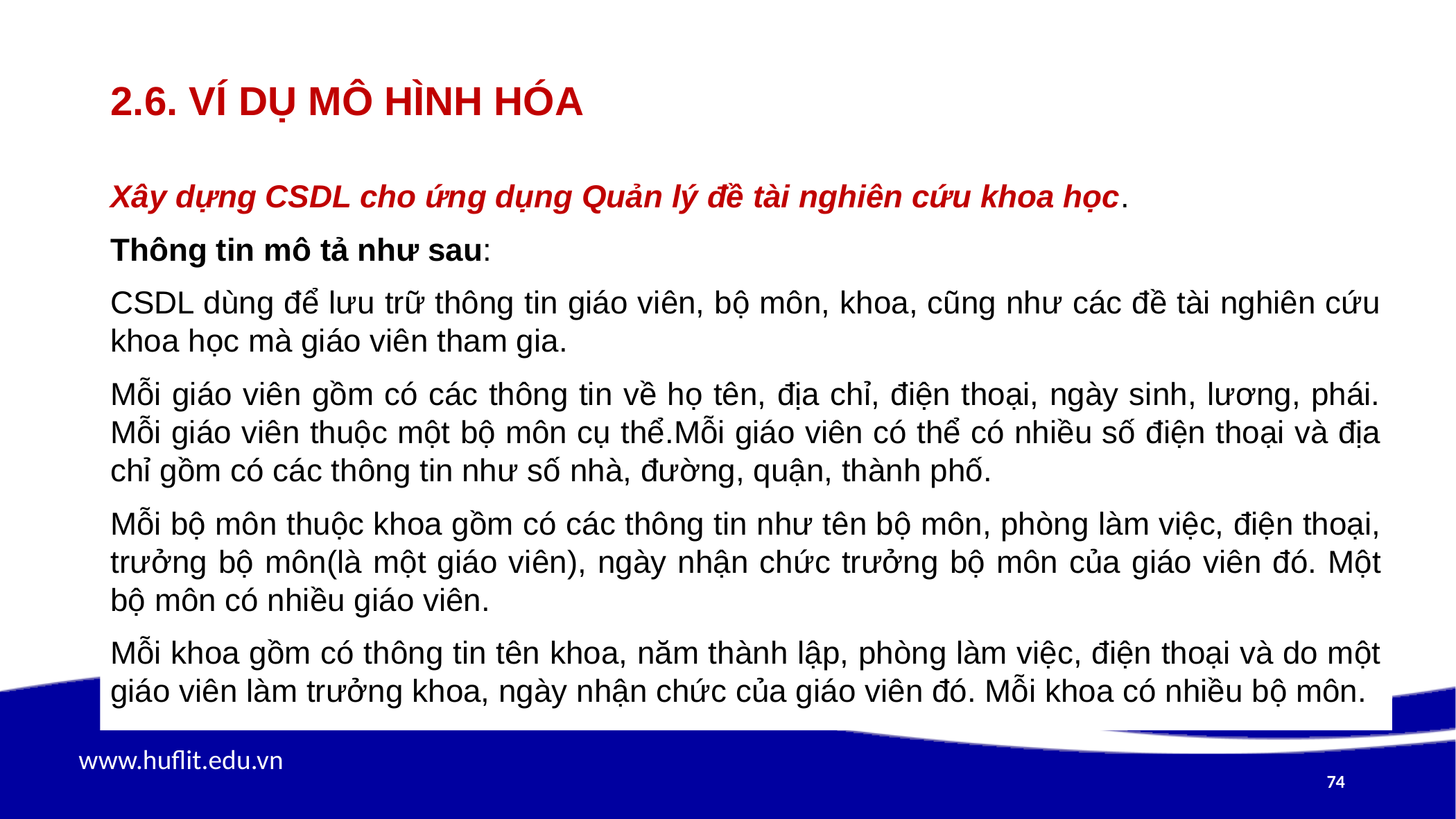

# 2.6. Ví dụ mô hình hóa
Xây dựng CSDL cho ứng dụng Quản lý đề tài nghiên cứu khoa học.
Thông tin mô tả như sau:
CSDL dùng để lưu trữ thông tin giáo viên, bộ môn, khoa, cũng như các đề tài nghiên cứu khoa học mà giáo viên tham gia.
Mỗi giáo viên gồm có các thông tin về họ tên, địa chỉ, điện thoại, ngày sinh, lương, phái. Mỗi giáo viên thuộc một bộ môn cụ thể.Mỗi giáo viên có thể có nhiều số điện thoại và địa chỉ gồm có các thông tin như số nhà, đường, quận, thành phố.
Mỗi bộ môn thuộc khoa gồm có các thông tin như tên bộ môn, phòng làm việc, điện thoại, trưởng bộ môn(là một giáo viên), ngày nhận chức trưởng bộ môn của giáo viên đó. Một bộ môn có nhiều giáo viên.
Mỗi khoa gồm có thông tin tên khoa, năm thành lập, phòng làm việc, điện thoại và do một giáo viên làm trưởng khoa, ngày nhận chức của giáo viên đó. Mỗi khoa có nhiều bộ môn.
74